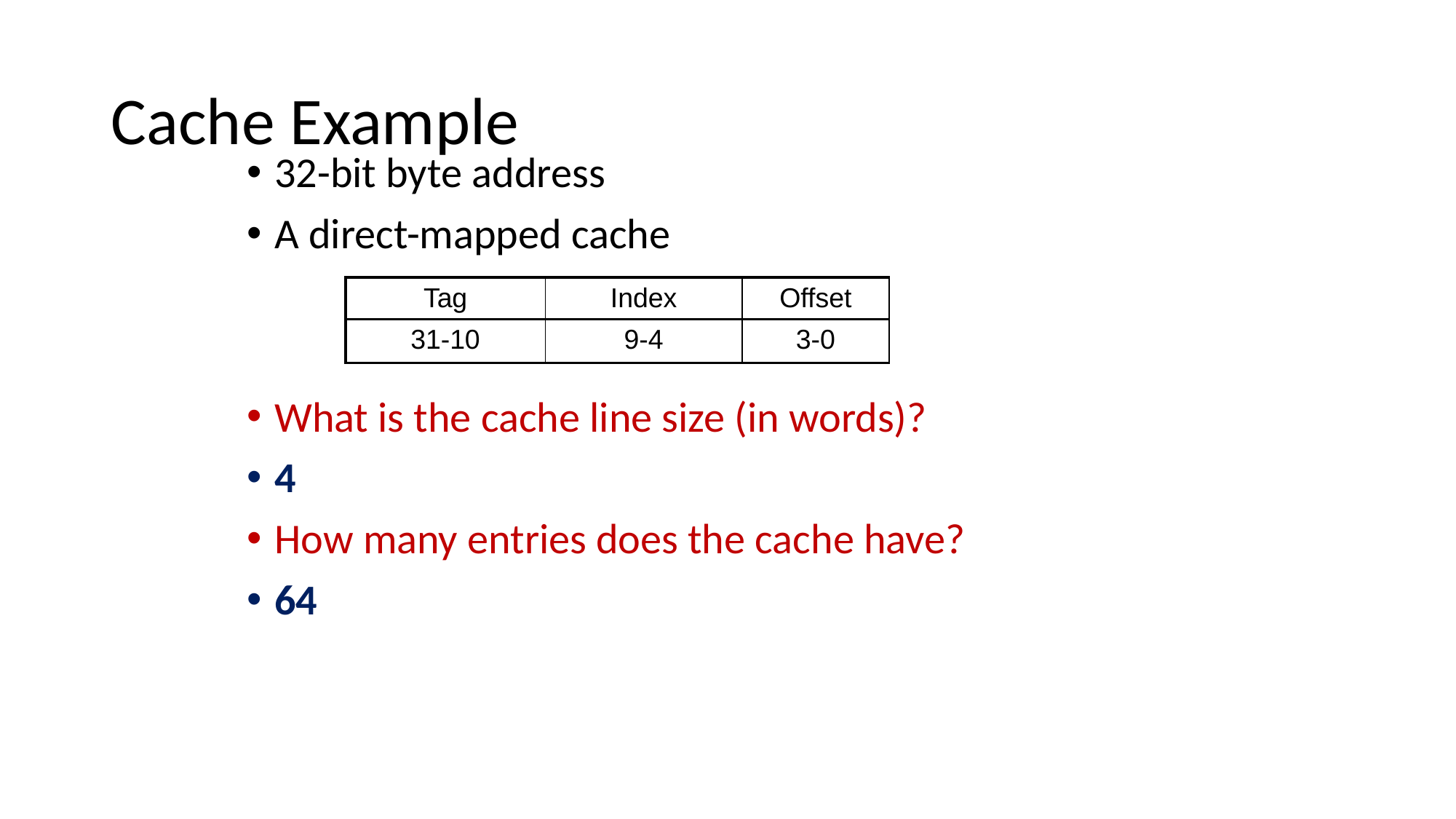

# Cache Example
32-bit byte address
A direct-mapped cache

What is the cache line size (in words)?
4
How many entries does the cache have?
64

| Tag | Index | Offset |
| --- | --- | --- |
| 31-10 | 9-4 | 3-0 |